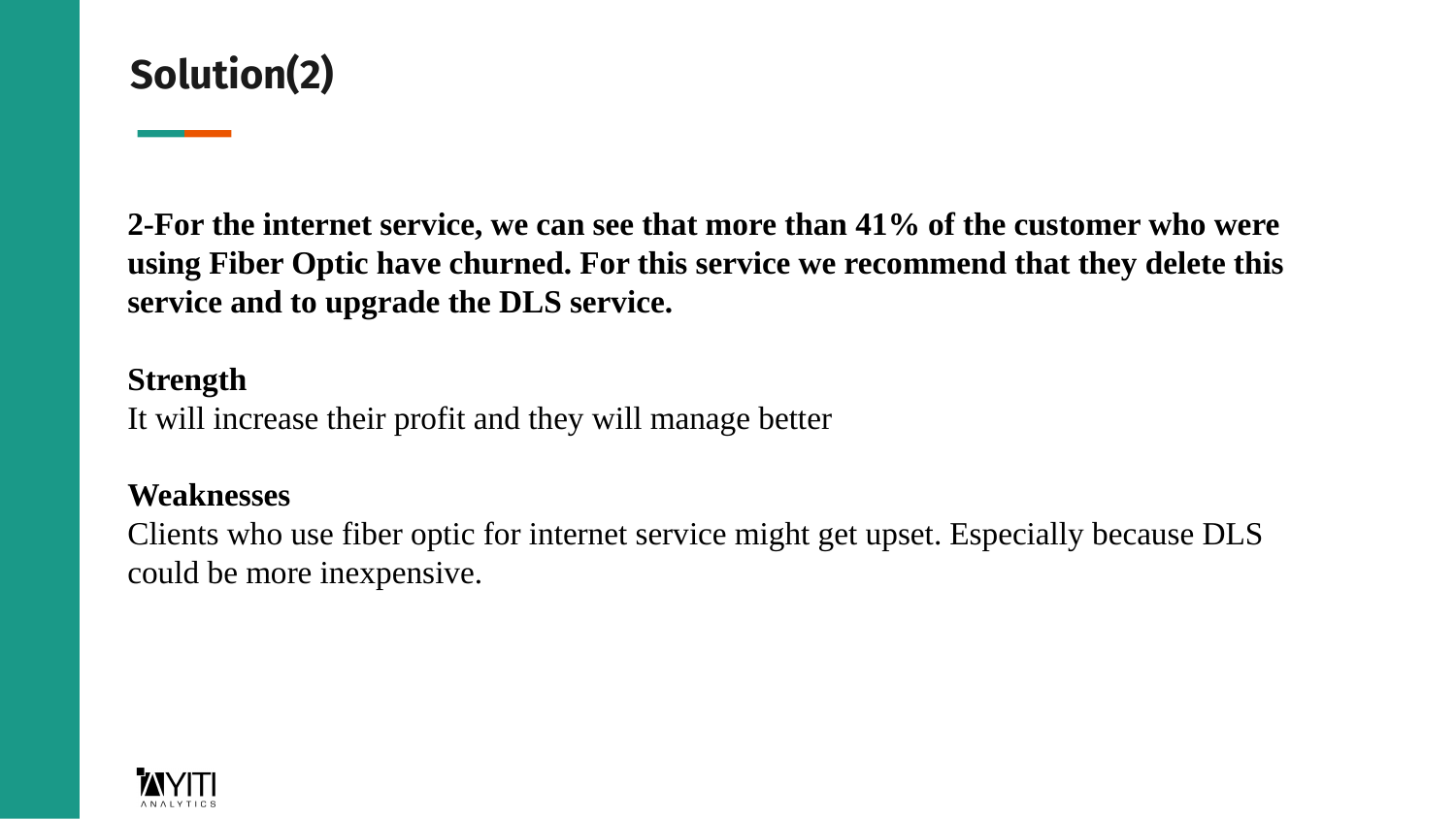

# Solution(2)
2-For the internet service, we can see that more than 41% of the customer who were using Fiber Optic have churned. For this service we recommend that they delete this service and to upgrade the DLS service.

Strength
It will increase their profit and they will manage better

Weaknesses
Clients who use fiber optic for internet service might get upset. Especially because DLS could be more inexpensive.